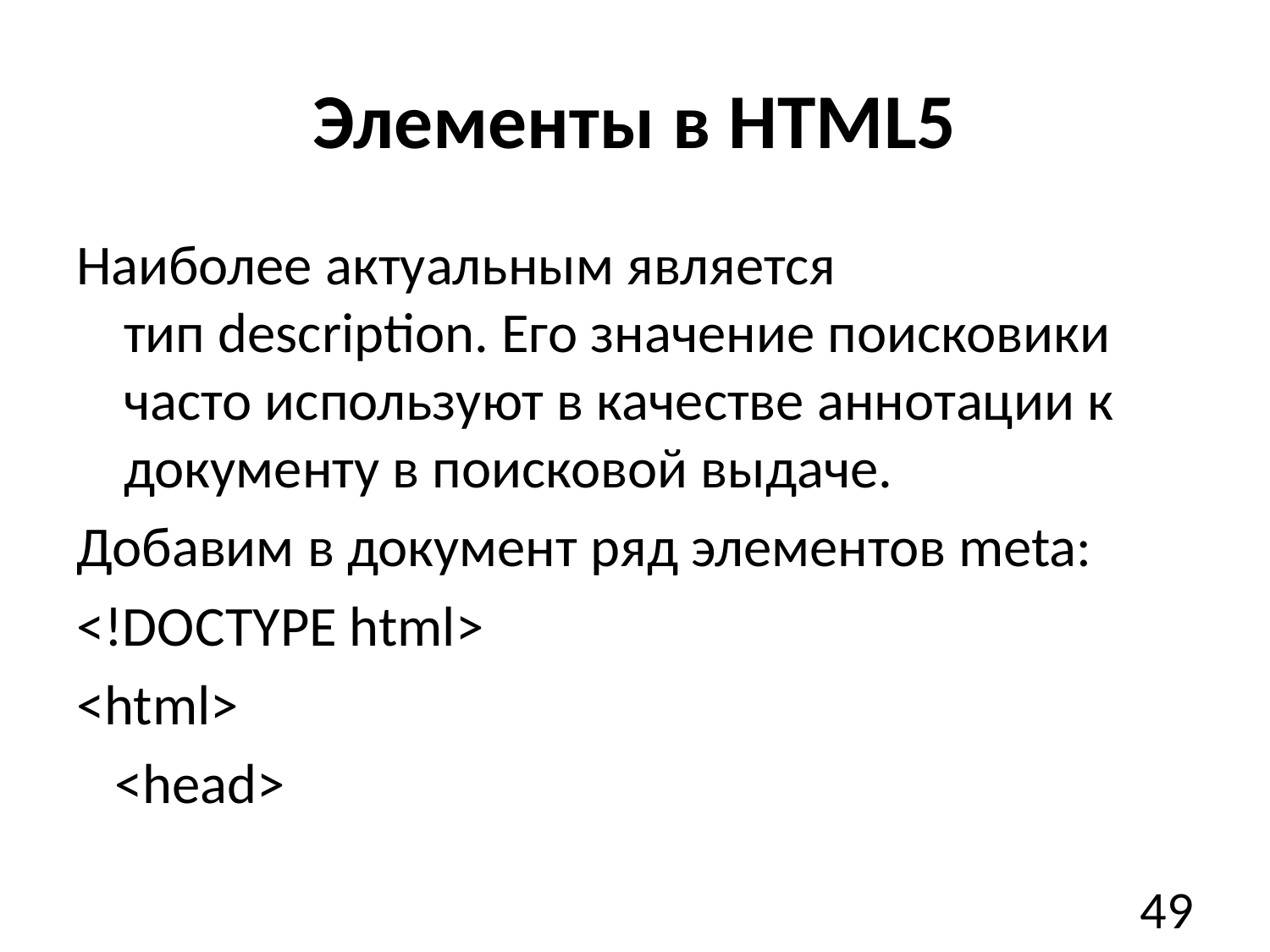

# Элементы в HTML5
Наиболее актуальным является тип description. Его значение поисковики часто используют в качестве аннотации к документу в поисковой выдаче.
Добавим в документ ряд элементов meta:
<!DOCTYPE html>
<html>
   <head>

49